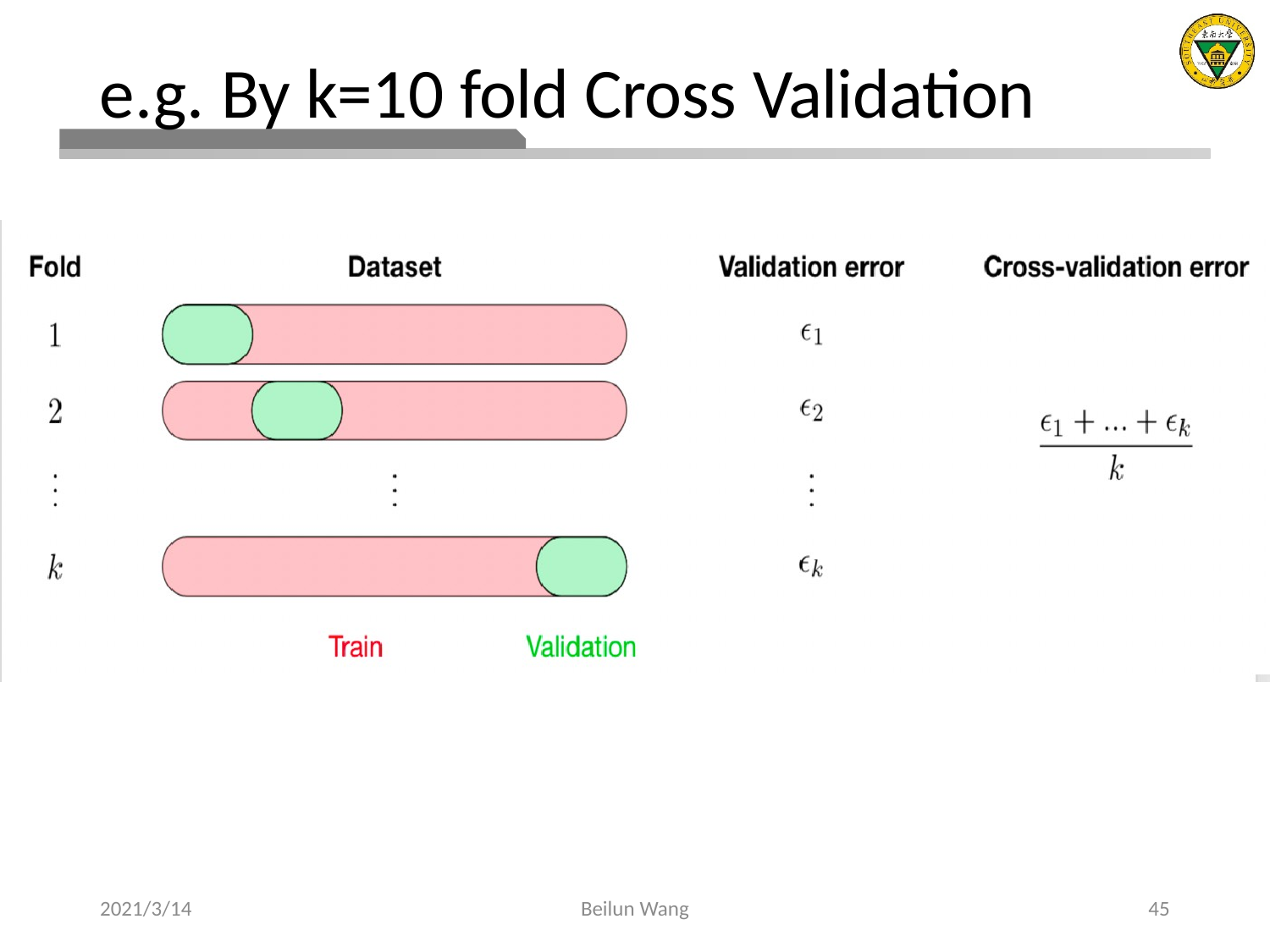

# e.g. By k=10 fold Cross Validation

2021/3/14
Beilun Wang
45